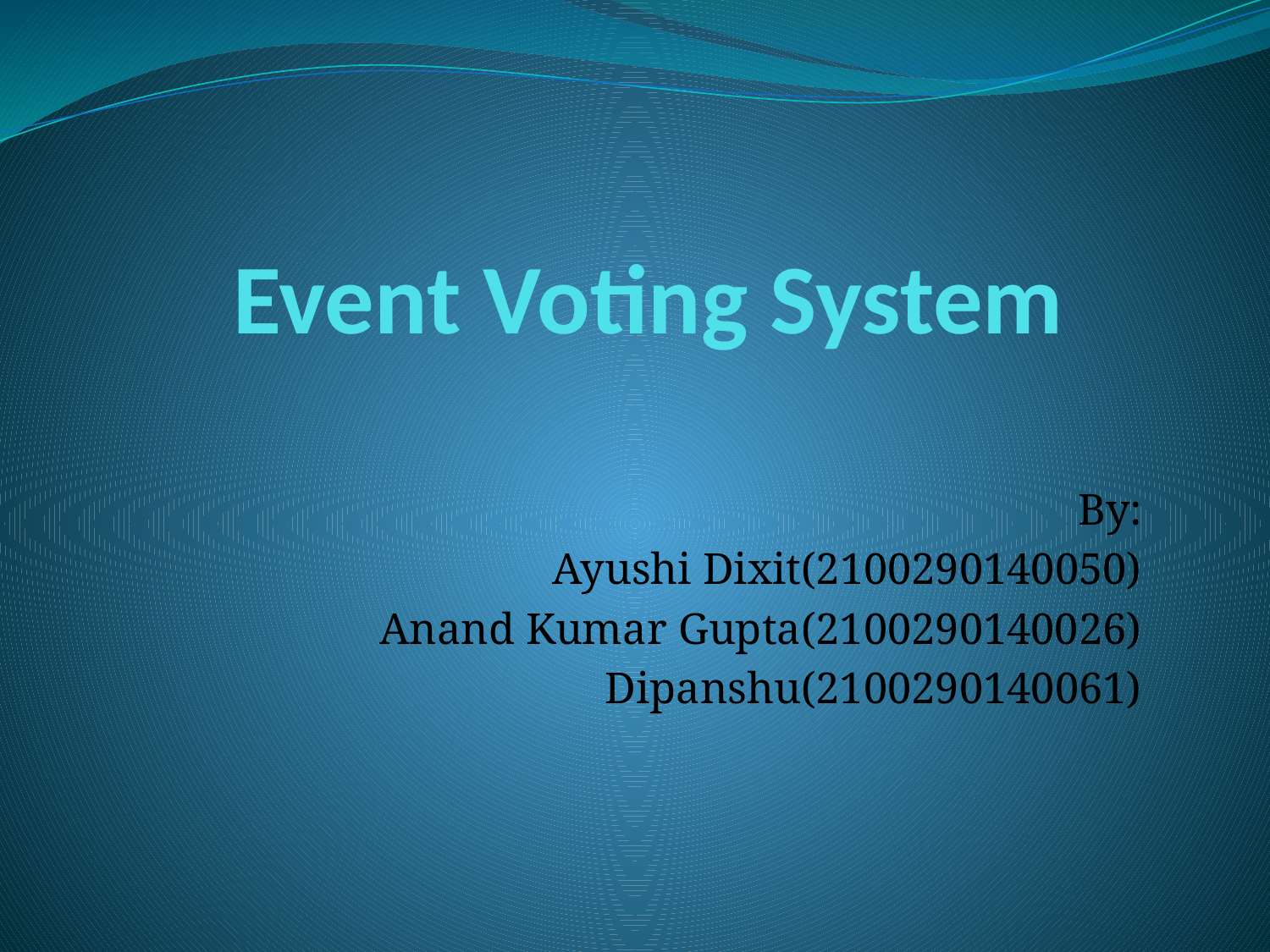

# Event Voting System
By:
Ayushi Dixit(2100290140050)
Anand Kumar Gupta(2100290140026)
Dipanshu(2100290140061)